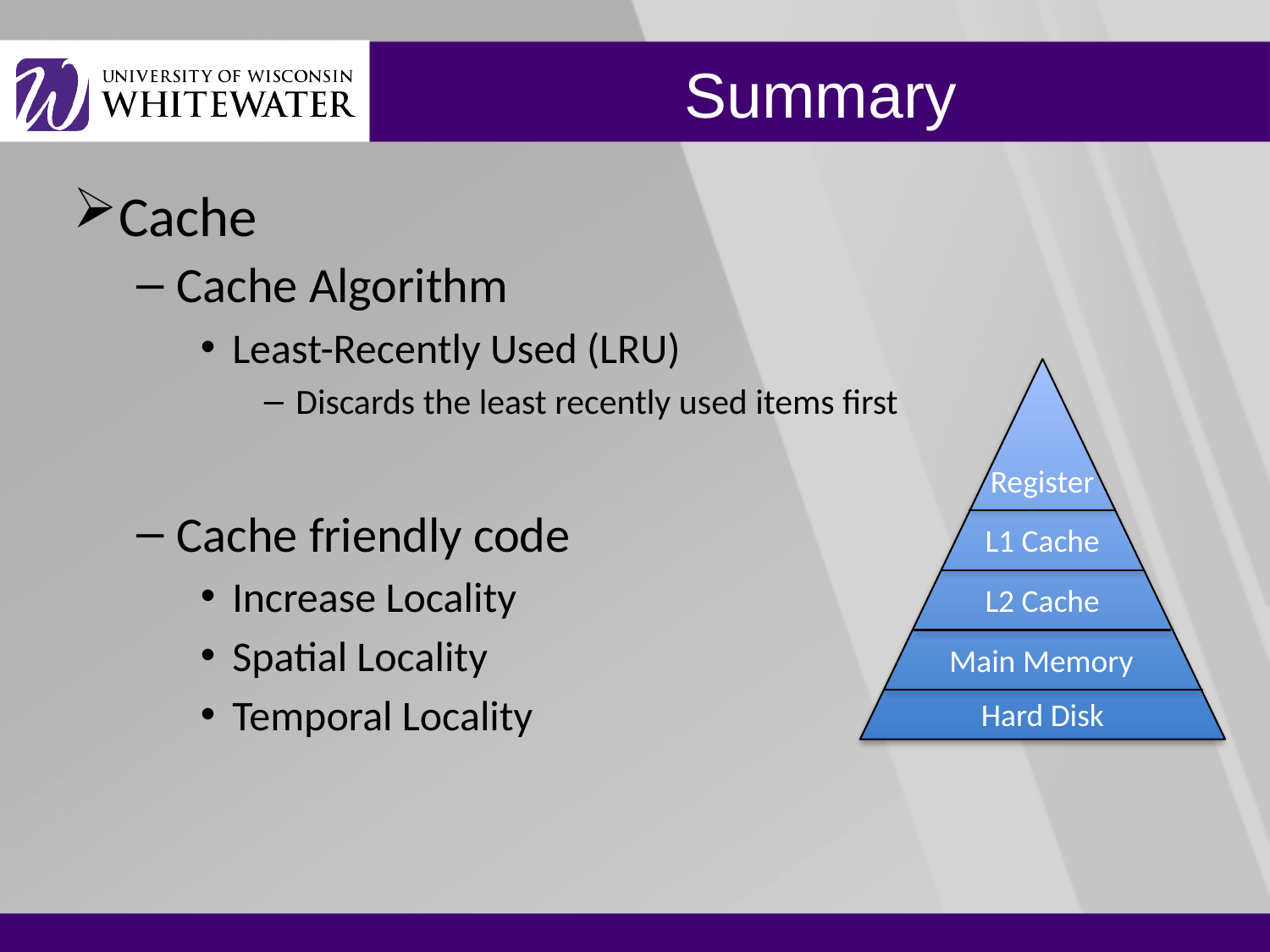

# Summary
Cache
Cache Algorithm
Least-Recently Used (LRU)
Discards the least recently used items first

Cache friendly code
Increase Locality
Spatial Locality
Temporal Locality

Hard Disk
Register
L1 Cache
L2 Cache
Main Memory